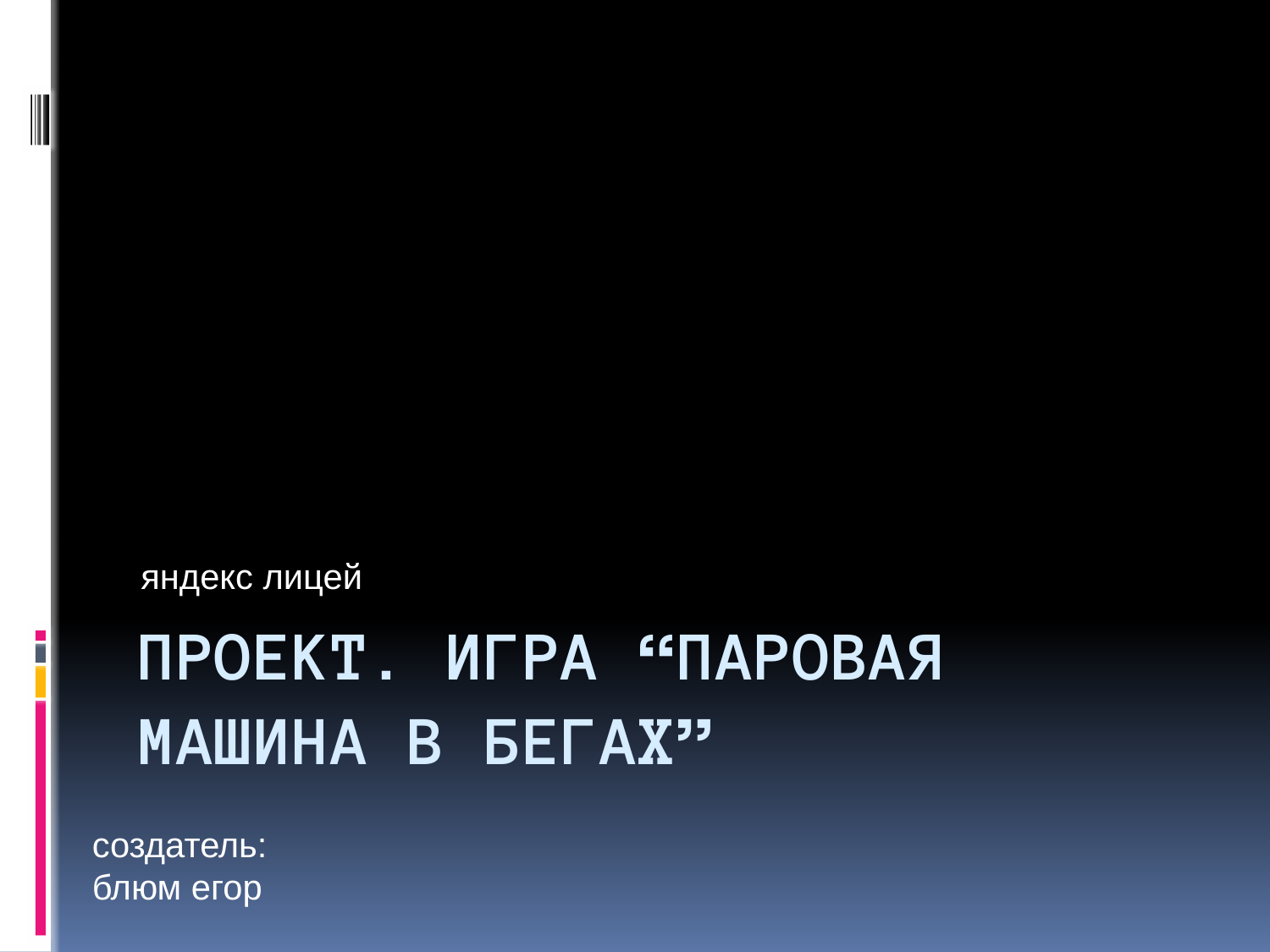

яндекс лицей
# Проект. Игра “паровая машина в бегах”
создатель:
блюм егор